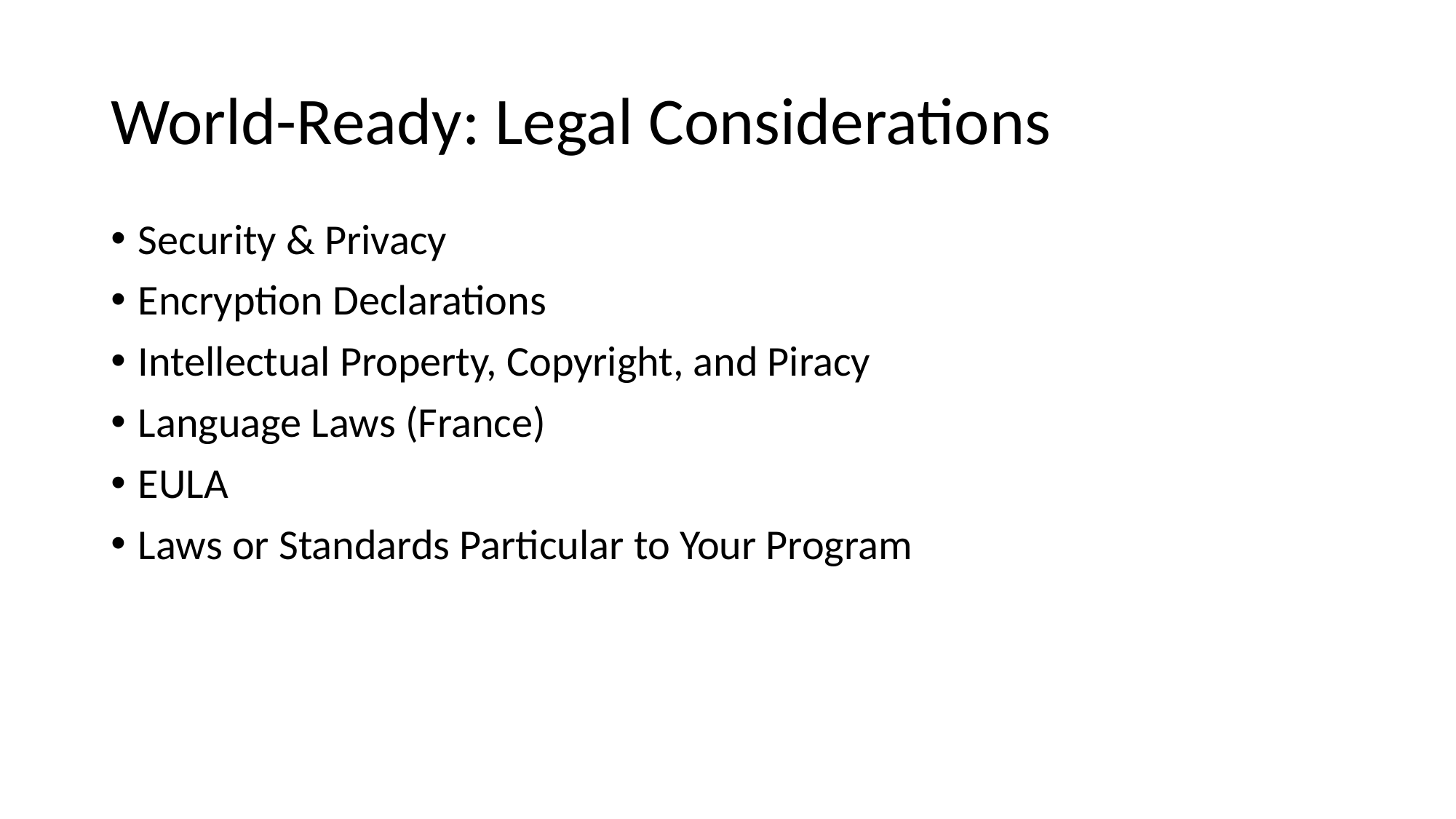

# World-Ready: Legal Considerations
Security & Privacy
Encryption Declarations
Intellectual Property, Copyright, and Piracy
Language Laws (France)
EULA
Laws or Standards Particular to Your Program